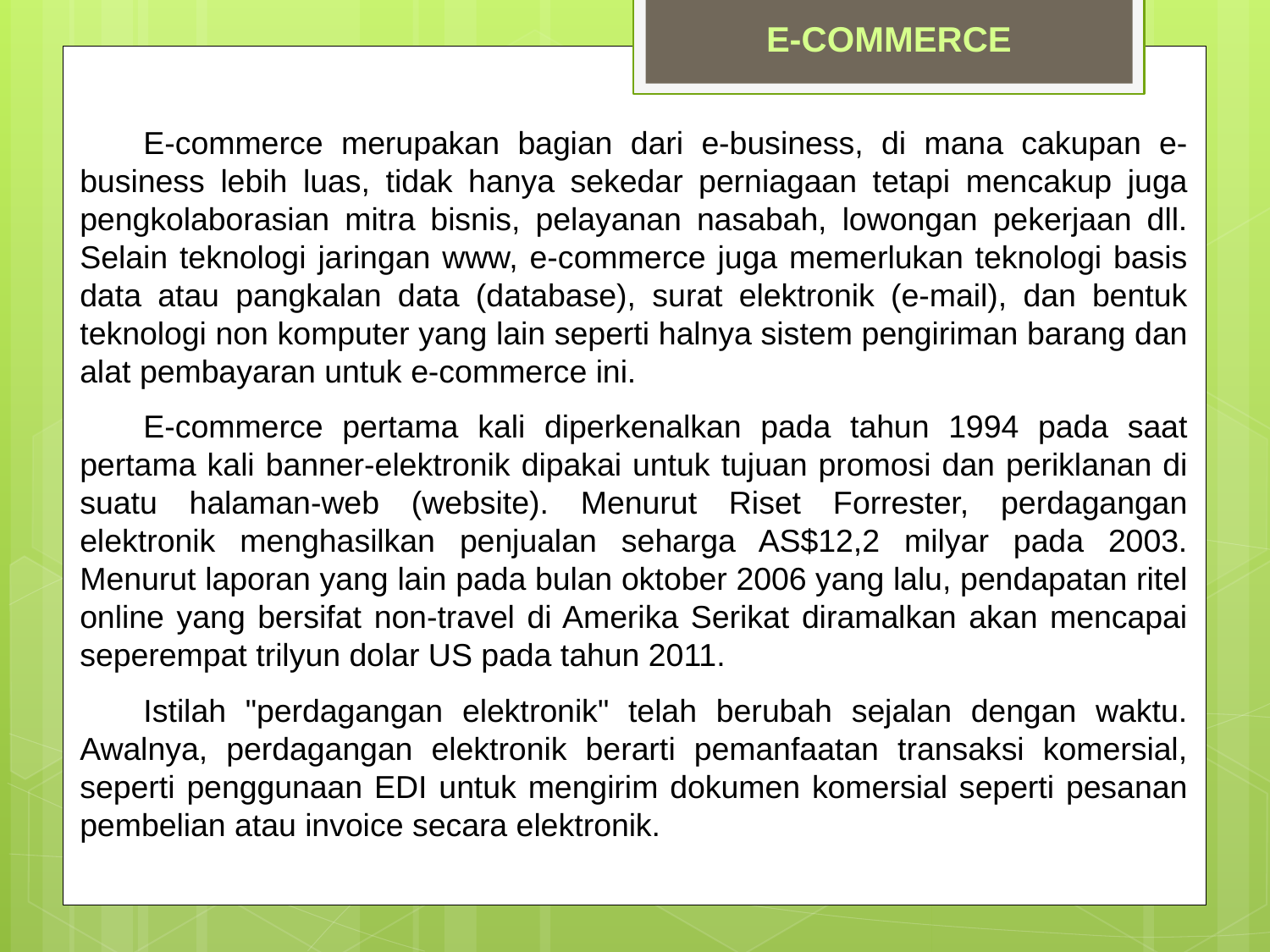

E-COMMERCE
E-commerce merupakan bagian dari e-business, di mana cakupan e-business lebih luas, tidak hanya sekedar perniagaan tetapi mencakup juga pengkolaborasian mitra bisnis, pelayanan nasabah, lowongan pekerjaan dll. Selain teknologi jaringan www, e-commerce juga memerlukan teknologi basis data atau pangkalan data (database), surat elektronik (e-mail), dan bentuk teknologi non komputer yang lain seperti halnya sistem pengiriman barang dan alat pembayaran untuk e-commerce ini.
E-commerce pertama kali diperkenalkan pada tahun 1994 pada saat pertama kali banner-elektronik dipakai untuk tujuan promosi dan periklanan di suatu halaman-web (website). Menurut Riset Forrester, perdagangan elektronik menghasilkan penjualan seharga AS$12,2 milyar pada 2003. Menurut laporan yang lain pada bulan oktober 2006 yang lalu, pendapatan ritel online yang bersifat non-travel di Amerika Serikat diramalkan akan mencapai seperempat trilyun dolar US pada tahun 2011.
Istilah "perdagangan elektronik" telah berubah sejalan dengan waktu. Awalnya, perdagangan elektronik berarti pemanfaatan transaksi komersial, seperti penggunaan EDI untuk mengirim dokumen komersial seperti pesanan pembelian atau invoice secara elektronik.